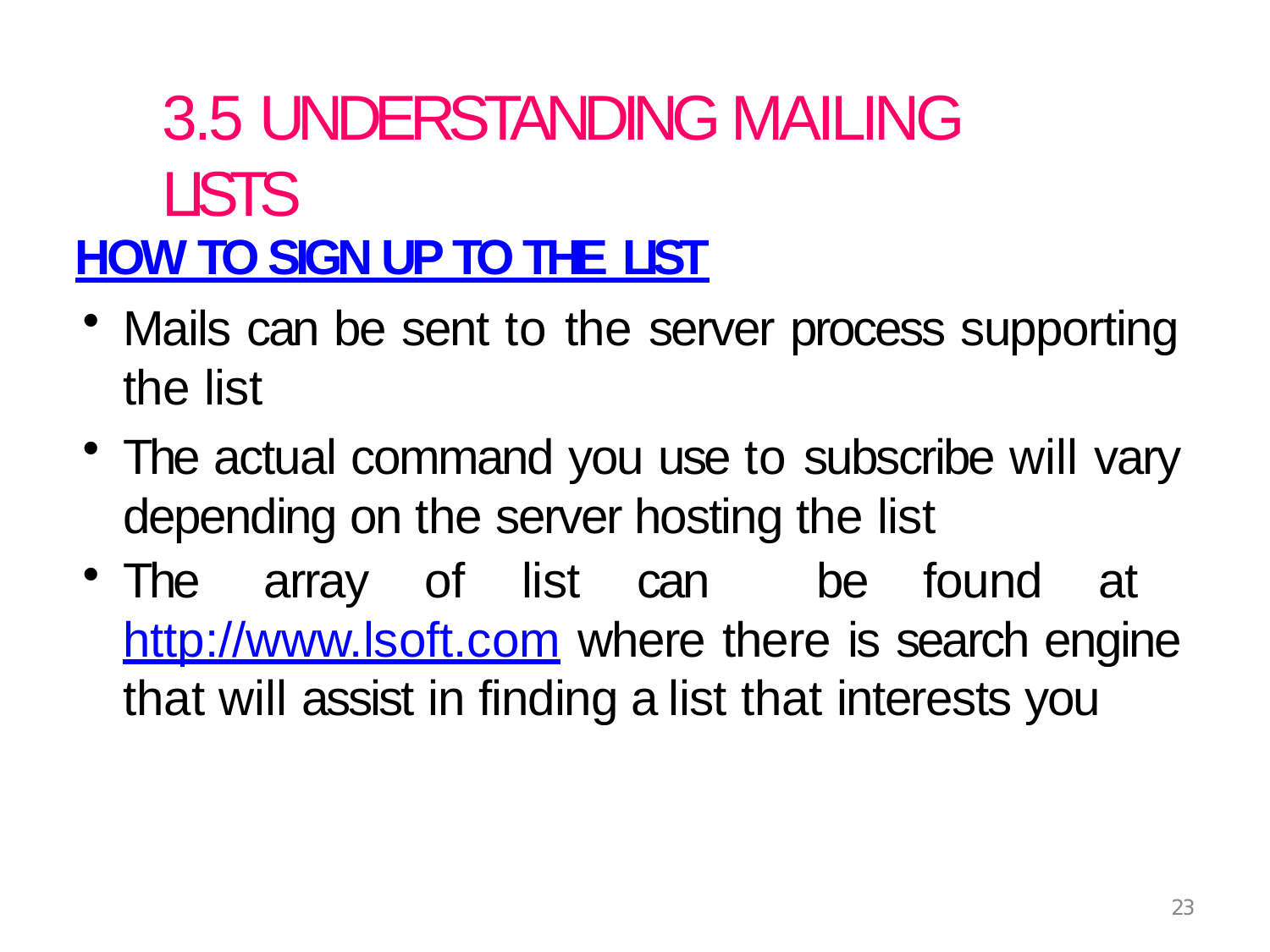

# 3.5 UNDERSTANDING MAILING LISTS
HOW TO SIGN UP TO THE LIST
Mails can be sent to the server process supporting  the list
The actual command you use to subscribe will vary  depending on the server hosting the list
The array of list can  be found at  http://www.lsoft.com where there is search engine  that will assist in finding a list that interests you
23